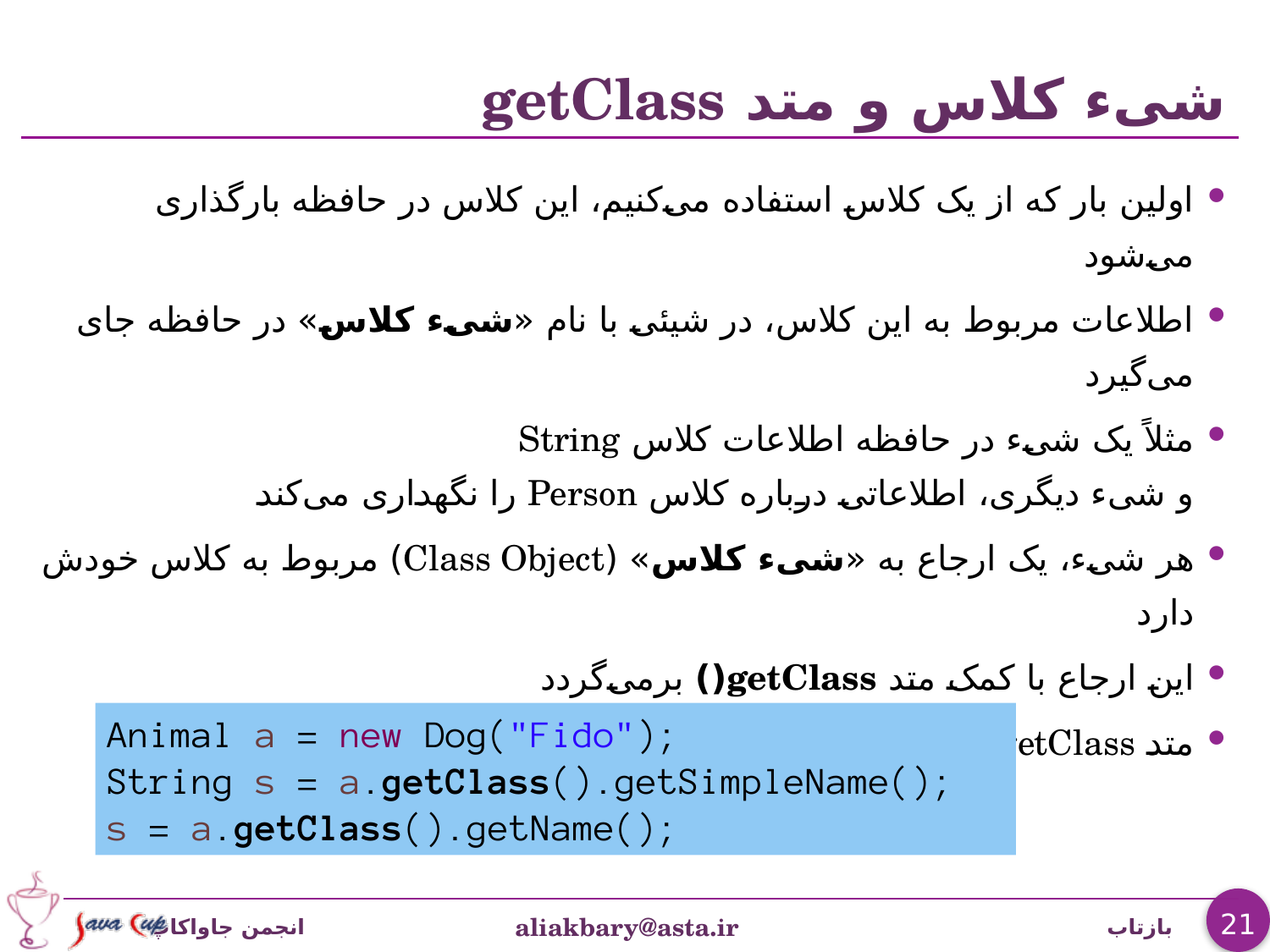

# شیء کلاس و متد getClass
اولین بار که از یک کلاس استفاده می‌کنیم، این کلاس در حافظه بارگذاری می‌شود
اطلاعات مربوط به این کلاس، در شیئی با نام «شیء کلاس» در حافظه جای می‌گیرد
مثلاً یک شیء در حافظه اطلاعات کلاس String
و شیء دیگری، اطلاعاتی درباره کلاس Person را نگهداری می‌کند
هر شیء، یک ارجاع به «شیء کلاس» (Class Object) مربوط به کلاس خودش دارد
این ارجاع با کمک متد getClass() برمی‌گردد
متد getClass در Object پیاده‌سازی شده و final است

Animal a = new Dog("Fido");
String s = a.getClass().getSimpleName();
s = a.getClass().getName();